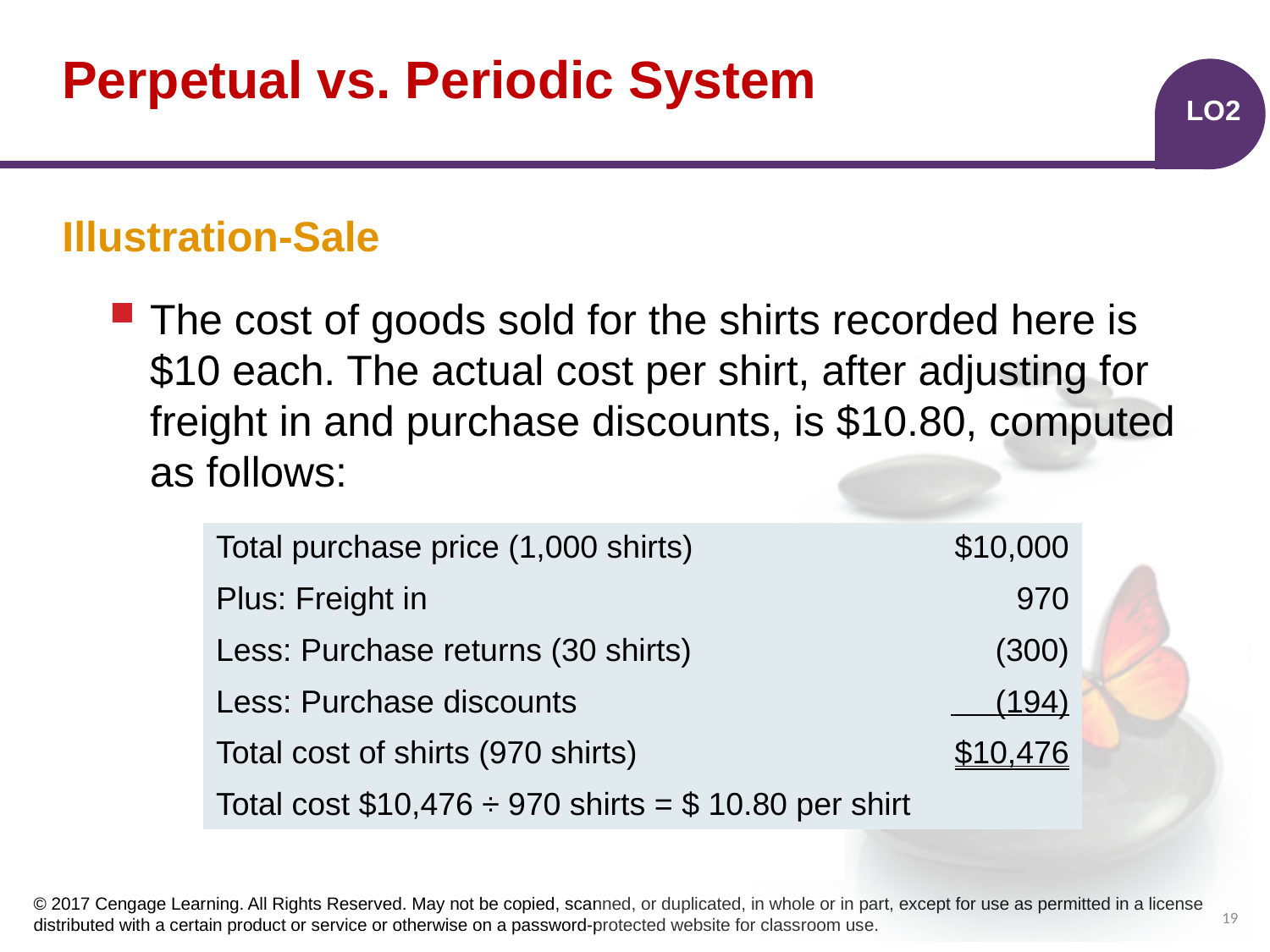

# Perpetual vs. Periodic System
LO2
Illustration-Sale
The cost of goods sold for the shirts recorded here is $10 each. The actual cost per shirt, after adjusting for freight in and purchase discounts, is $10.80, computed as follows:
| Total purchase price (1,000 shirts) | $10,000 |
| --- | --- |
| Plus: Freight in | 970 |
| Less: Purchase returns (30 shirts) | (300) |
| Less: Purchase discounts | (194) |
| Total cost of shirts (970 shirts) | $10,476 |
| Total cost $10,476 ÷ 970 shirts = $ 10.80 per shirt |  |

19